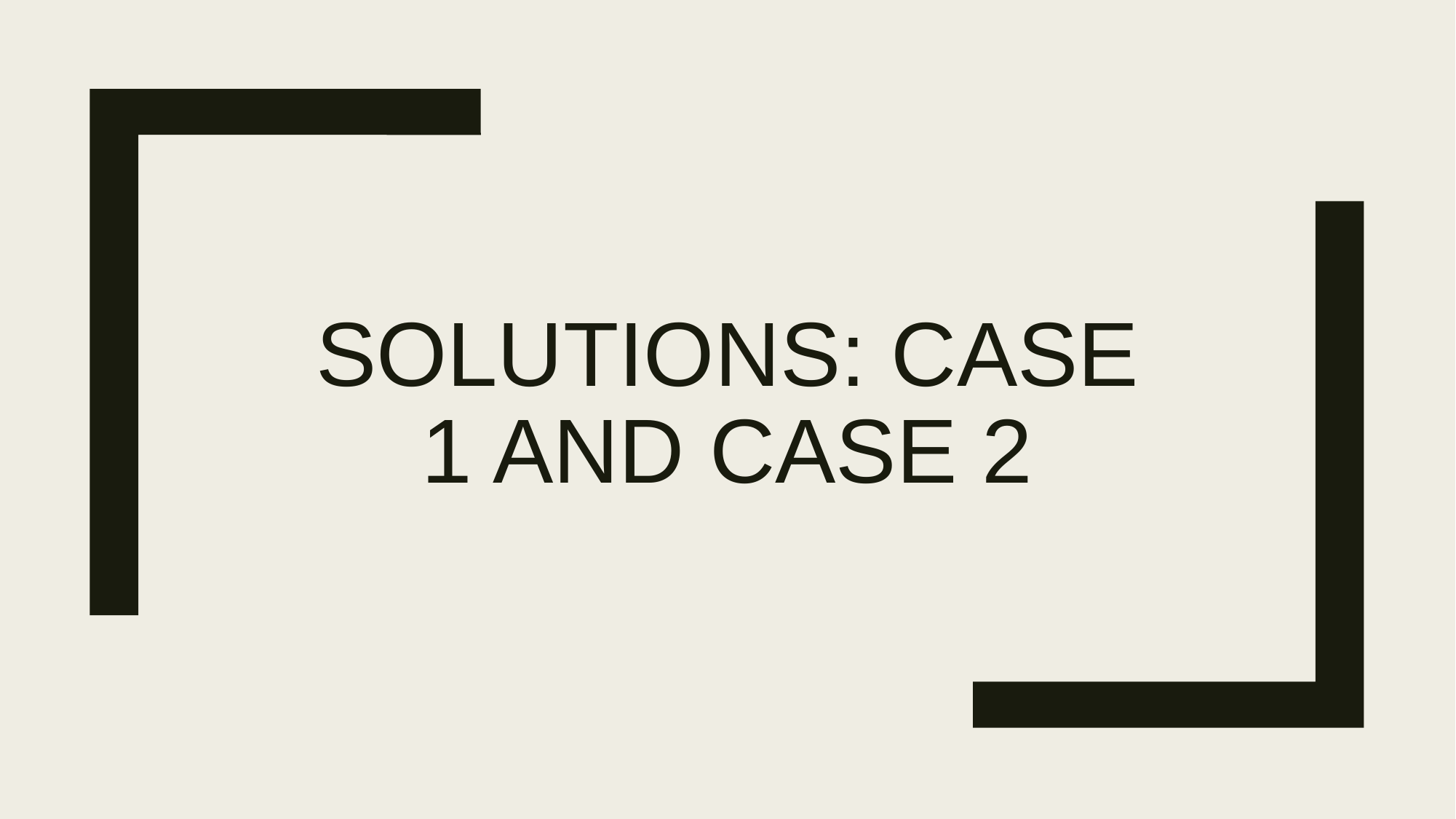

# Solutions: case 1 and case 2